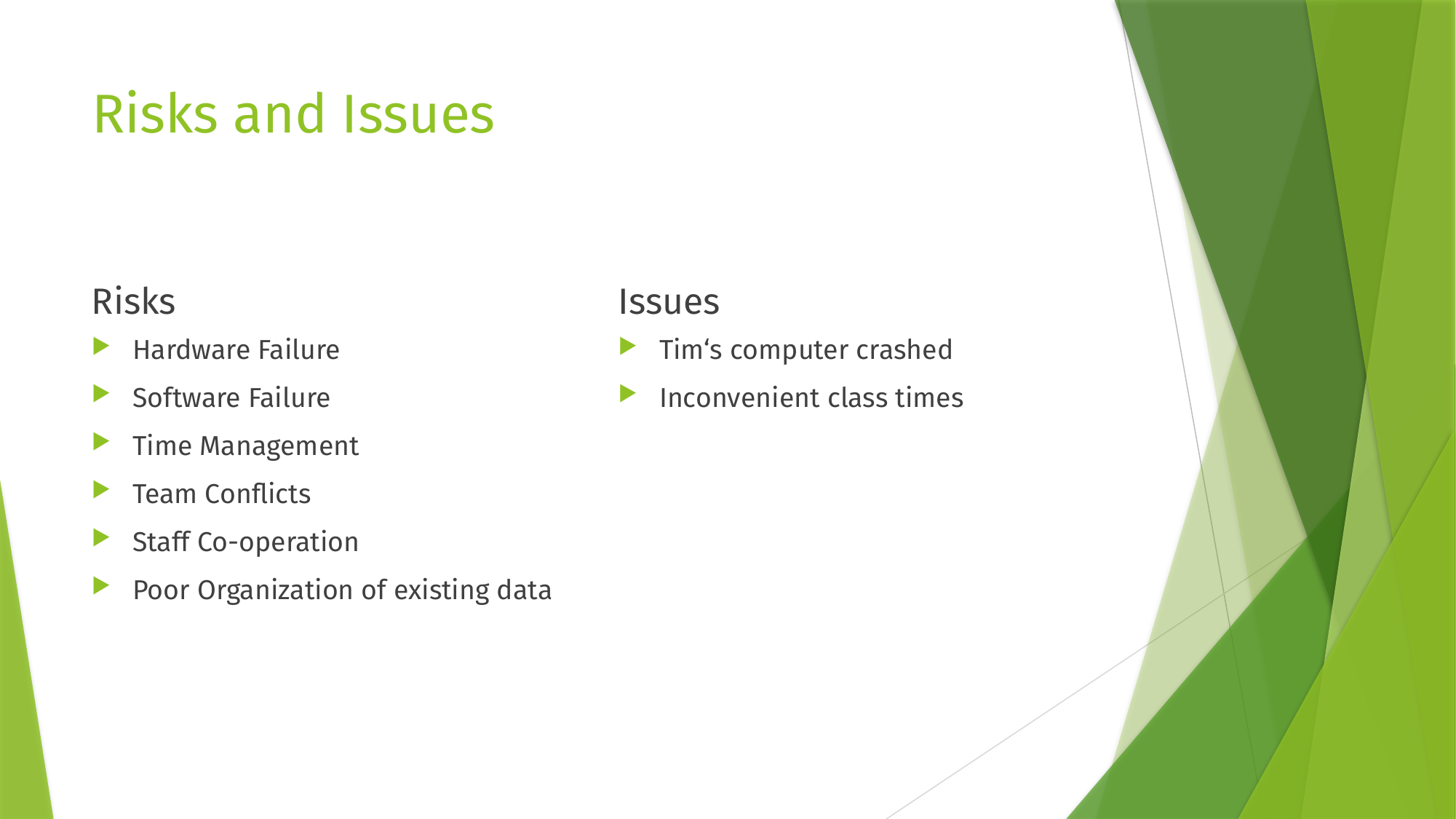

# Risks and Issues
Risks
Issues
Hardware Failure
Software Failure
Time Management
Team Conflicts
Staff Co-operation
Poor Organization of existing data
Tim‘s computer crashed
Inconvenient class times